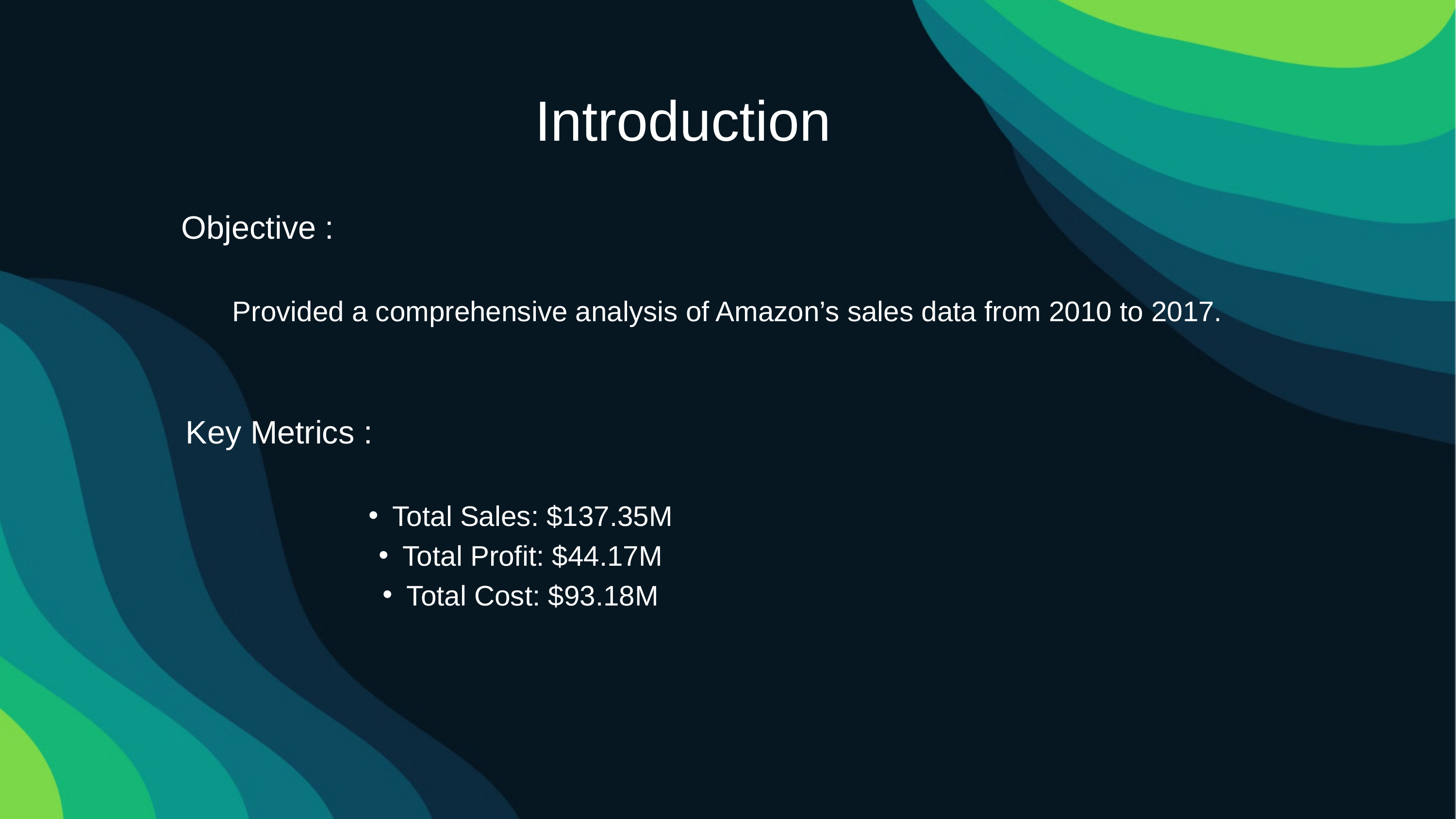

Introduction
Objective :
Provided a comprehensive analysis of Amazon’s sales data from 2010 to 2017.
Key Metrics :
Total Sales: $137.35M
Total Profit: $44.17M
Total Cost: $93.18M